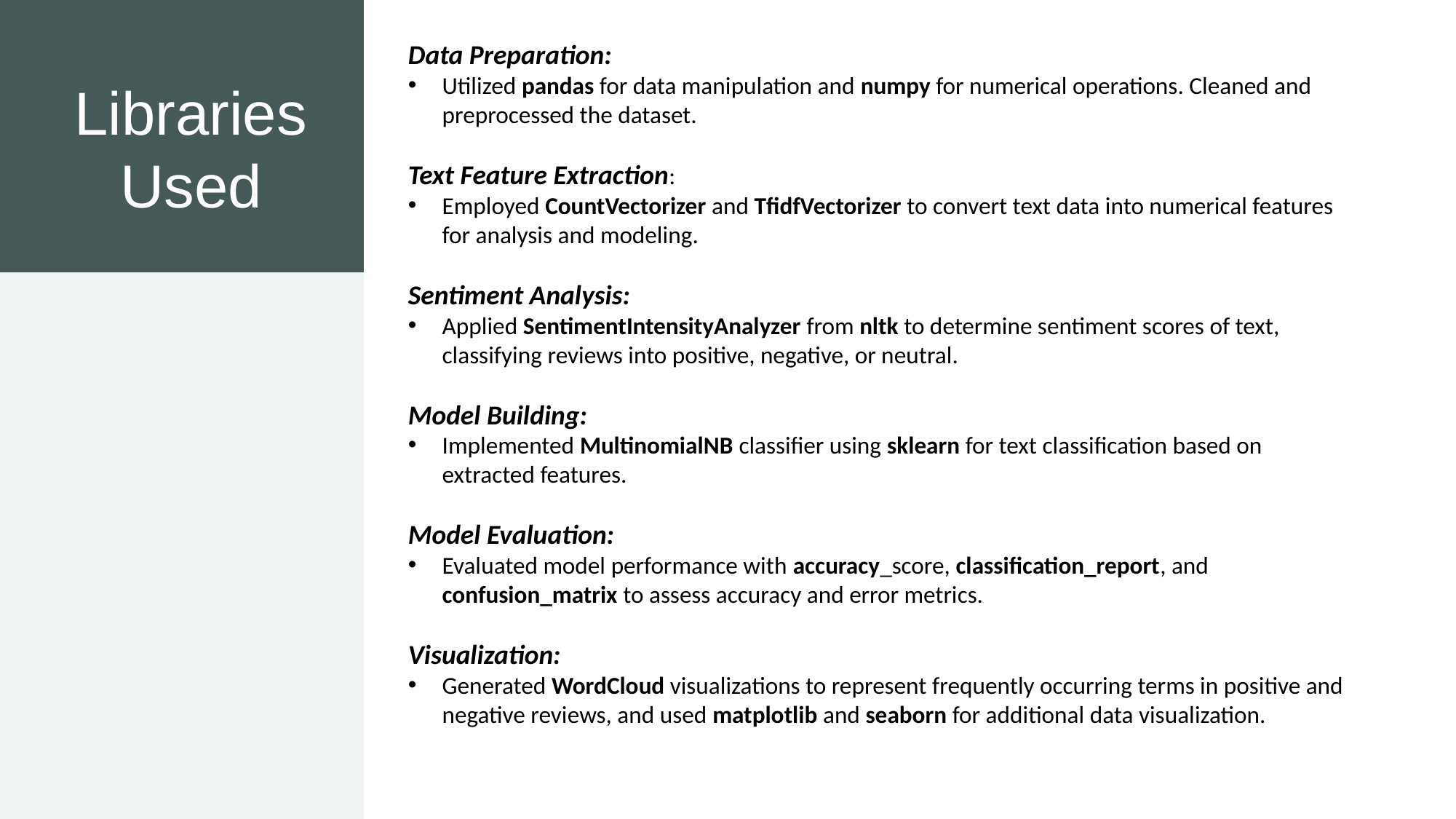

# Libraries Used
Data Preparation:
Utilized pandas for data manipulation and numpy for numerical operations. Cleaned and preprocessed the dataset.

Text Feature Extraction:
Employed CountVectorizer and TfidfVectorizer to convert text data into numerical features for analysis and modeling.

Sentiment Analysis:
Applied SentimentIntensityAnalyzer from nltk to determine sentiment scores of text, classifying reviews into positive, negative, or neutral.

Model Building:
Implemented MultinomialNB classifier using sklearn for text classification based on extracted features.

Model Evaluation:
Evaluated model performance with accuracy_score, classification_report, and confusion_matrix to assess accuracy and error metrics.

Visualization:
Generated WordCloud visualizations to represent frequently occurring terms in positive and negative reviews, and used matplotlib and seaborn for additional data visualization.